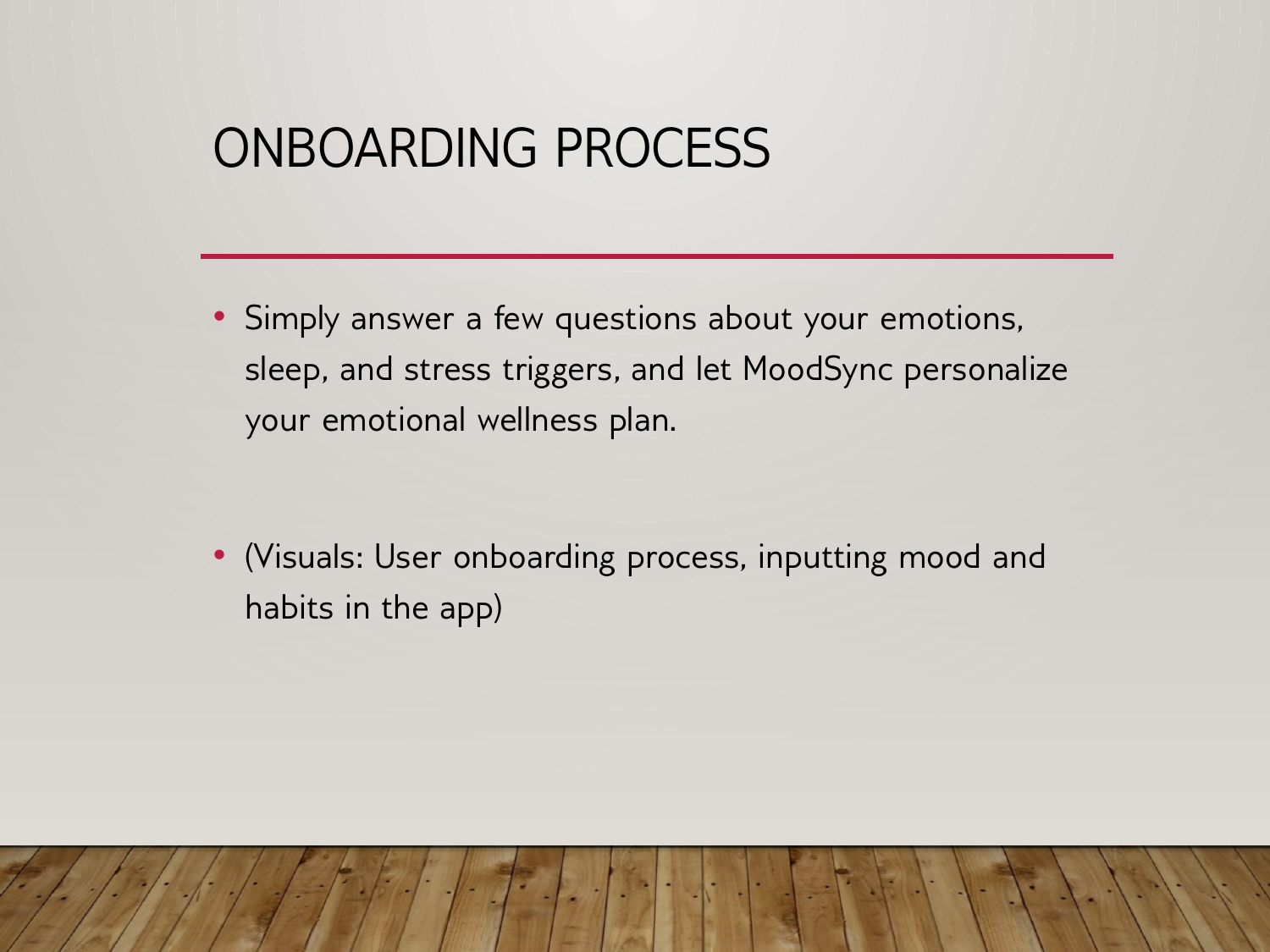

# Onboarding Process
Simply answer a few questions about your emotions, sleep, and stress triggers, and let MoodSync personalize your emotional wellness plan.

(Visuals: User onboarding process, inputting mood and habits in the app)